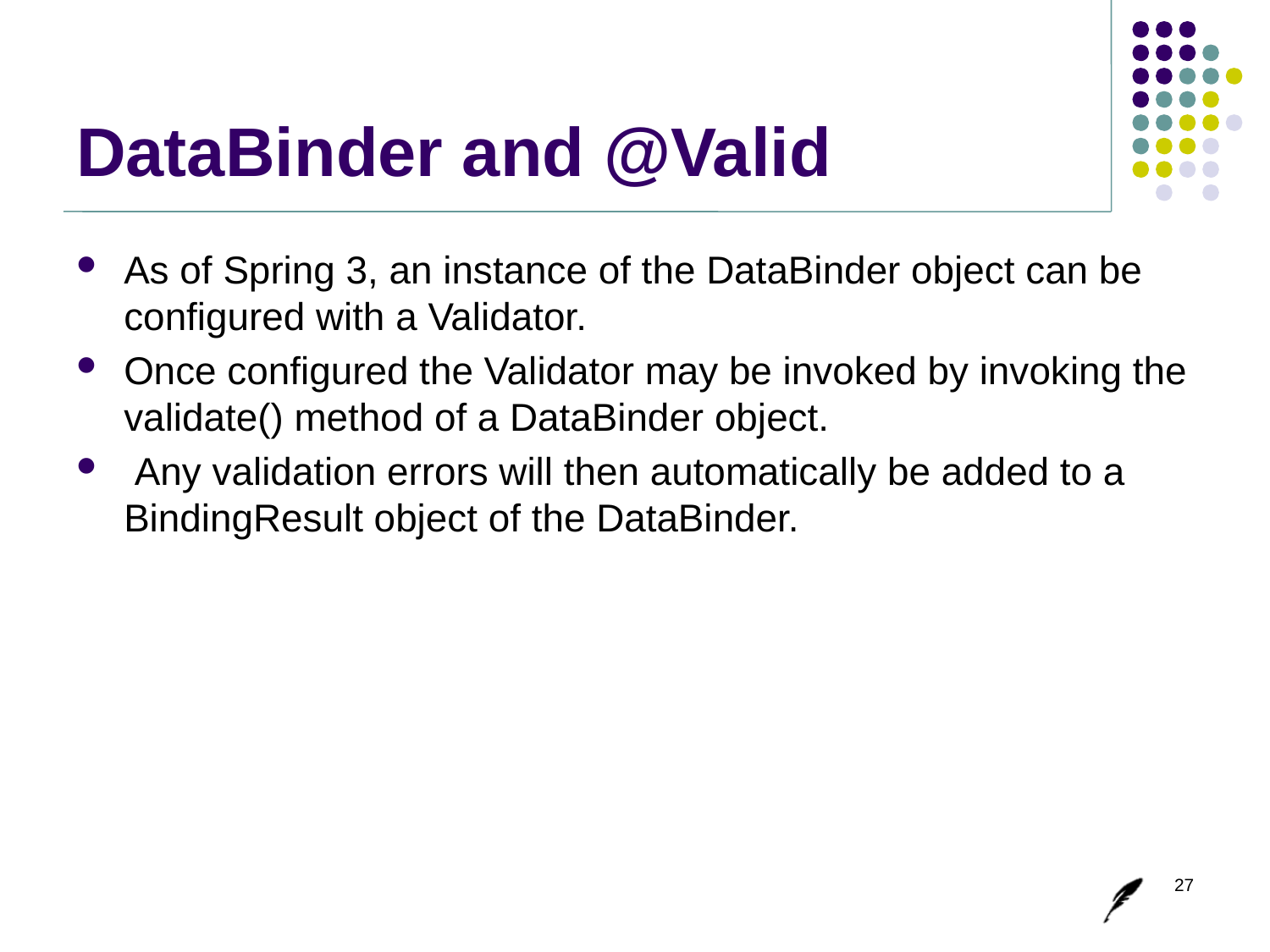

# DataBinder and @Valid
As of Spring 3, an instance of the DataBinder object can be configured with a Validator.
Once configured the Validator may be invoked by invoking the validate() method of a DataBinder object.
 Any validation errors will then automatically be added to a BindingResult object of the DataBinder.
27